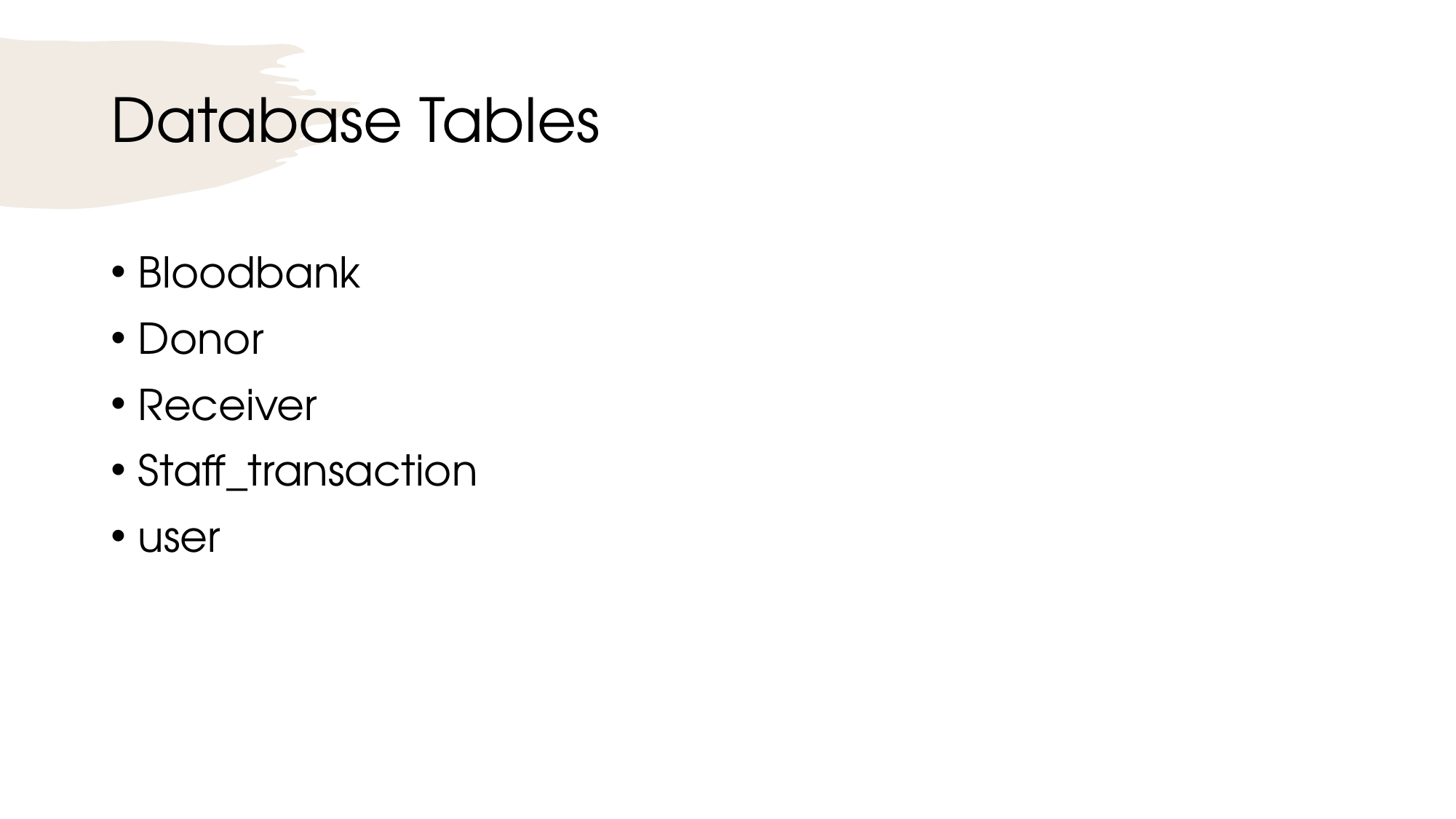

# Database Tables
Bloodbank
Donor
Receiver
Staff_transaction
user